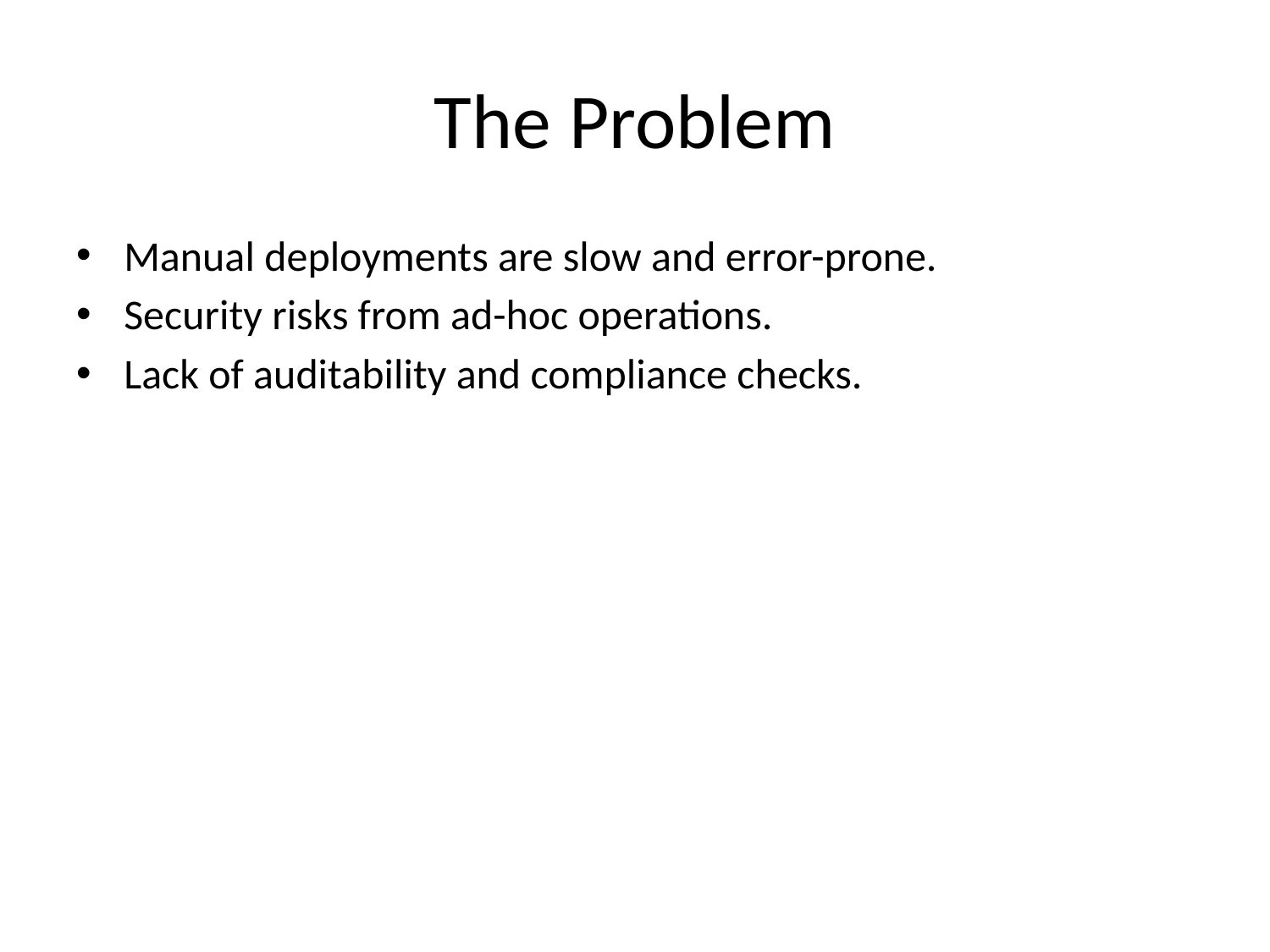

# The Problem
Manual deployments are slow and error-prone.
Security risks from ad-hoc operations.
Lack of auditability and compliance checks.